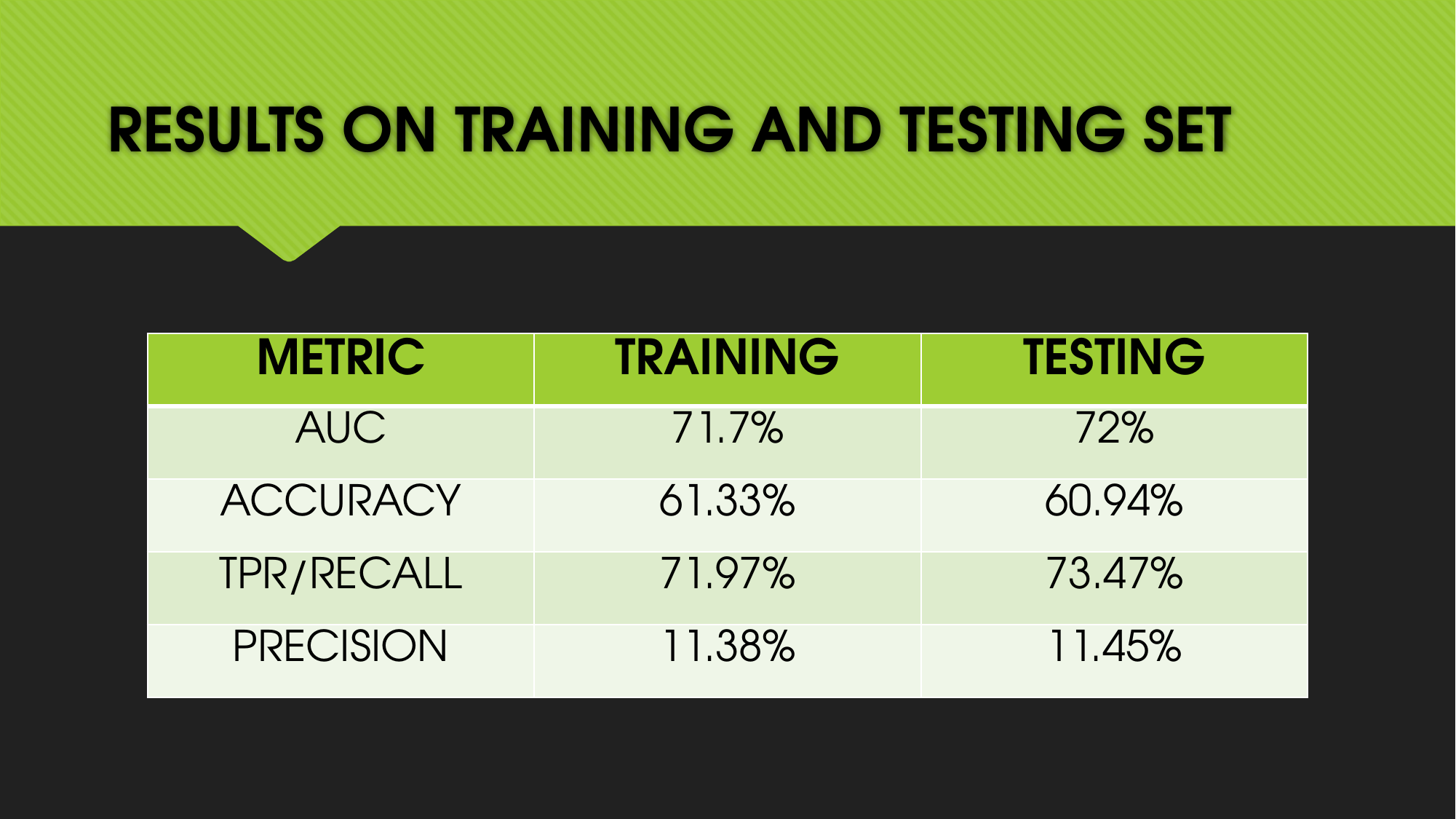

# RESULTS ON TRAINING AND TESTING SET

| METRIC | TRAINING | TESTING |
| --- | --- | --- |
| AUC | 71.7% | 72% |
| ACCURACY | 61.33% | 60.94% |
| TPR/RECALL | 71.97% | 73.47% |
| PRECISION | 11.38% | 11.45% |